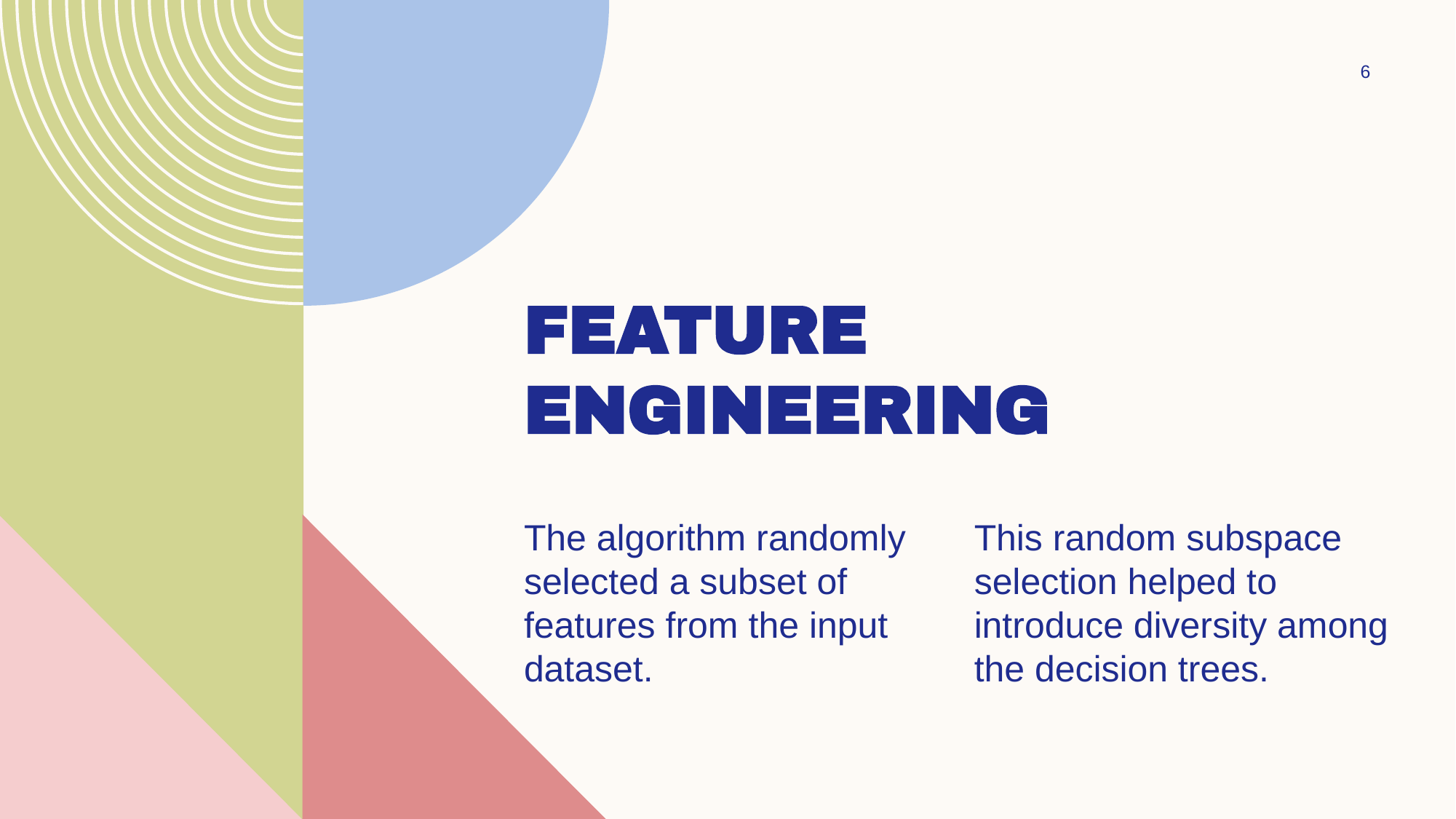

6
# feature engineering
The algorithm randomly selected a subset of features from the input dataset.
This random subspace selection helped to introduce diversity among the decision trees.